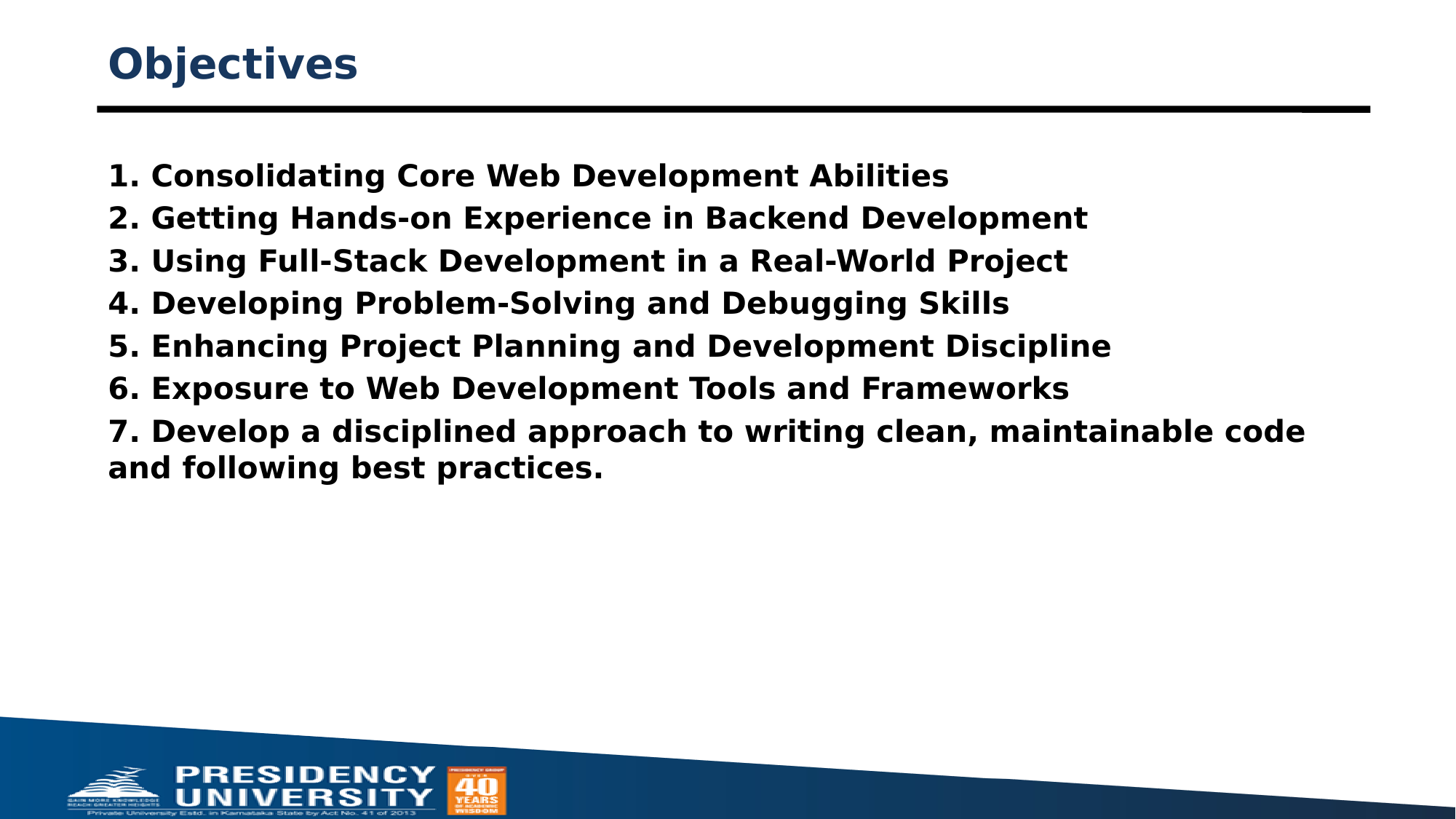

# Objectives
1. Consolidating Core Web Development Abilities
2. Getting Hands-on Experience in Backend Development
3. Using Full-Stack Development in a Real-World Project
4. Developing Problem-Solving and Debugging Skills
5. Enhancing Project Planning and Development Discipline
6. Exposure to Web Development Tools and Frameworks
7. Develop a disciplined approach to writing clean, maintainable code and following best practices.